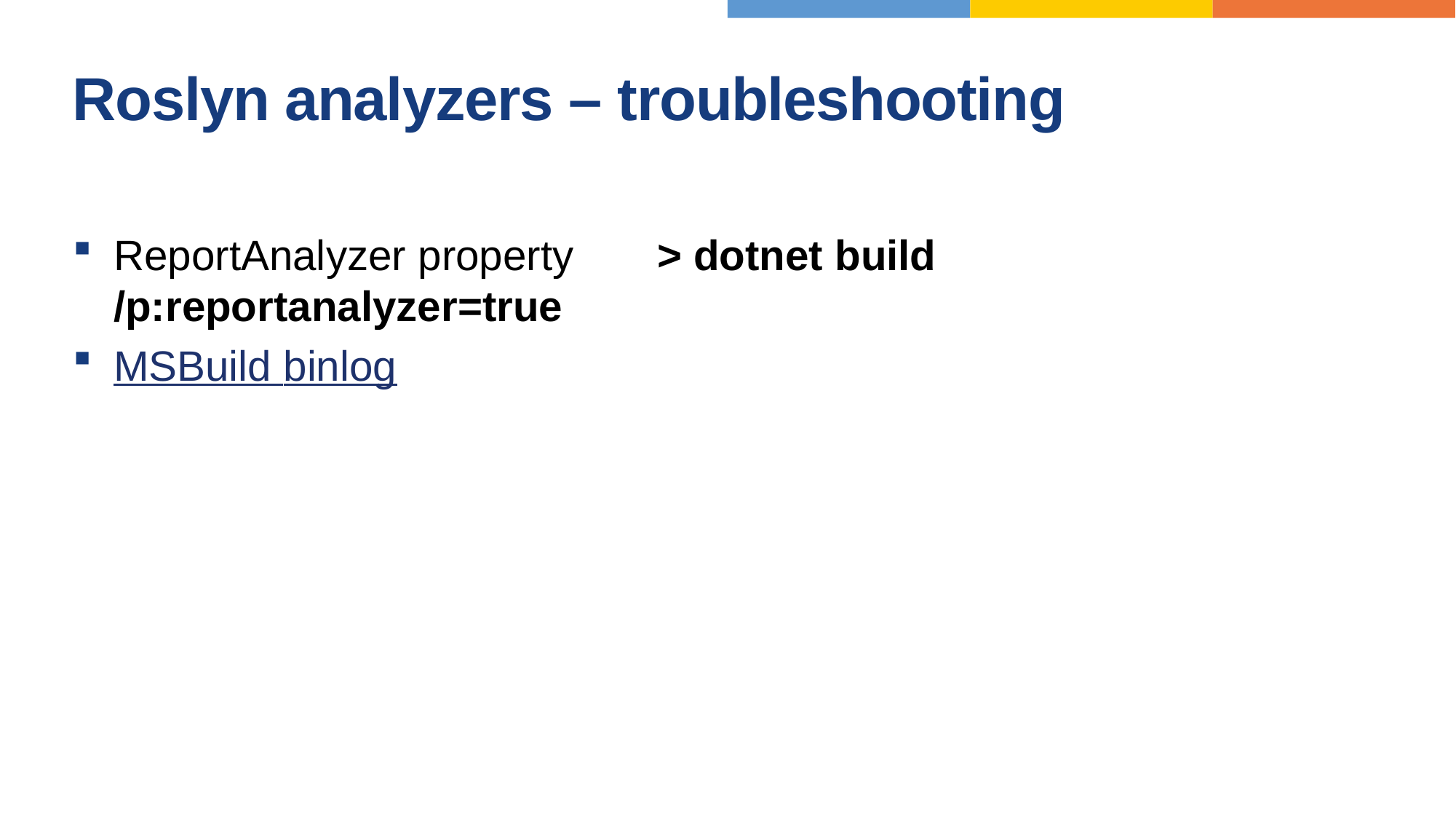

# Roslyn analyzers – troubleshooting

ReportAnalyzer property       > dotnet build /p:reportanalyzer=true
MSBuild binlog